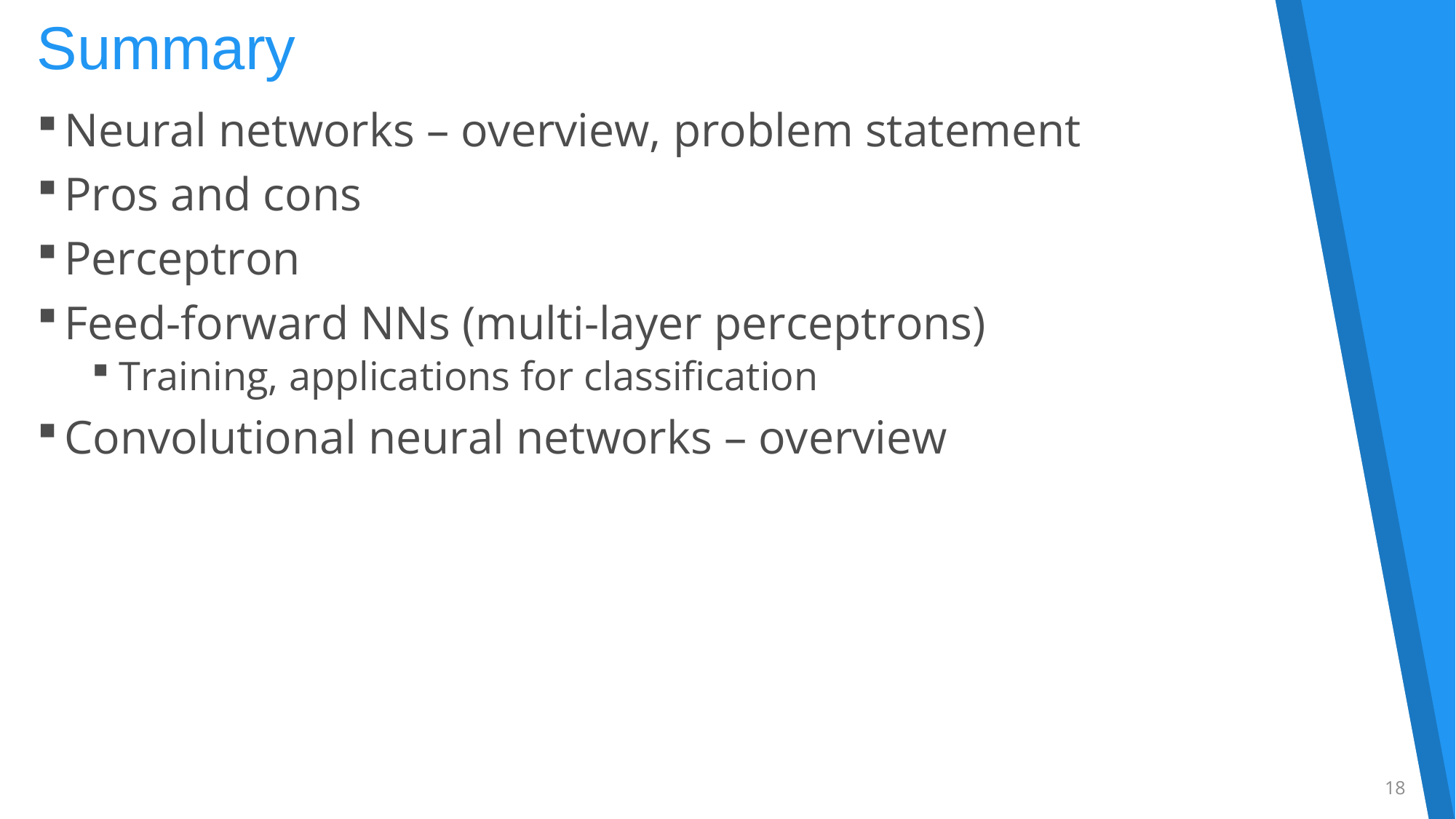

# Summary
Neural networks – overview, problem statement
Pros and cons
Perceptron
Feed-forward NNs (multi-layer perceptrons)
Training, applications for classification
Convolutional neural networks – overview
18